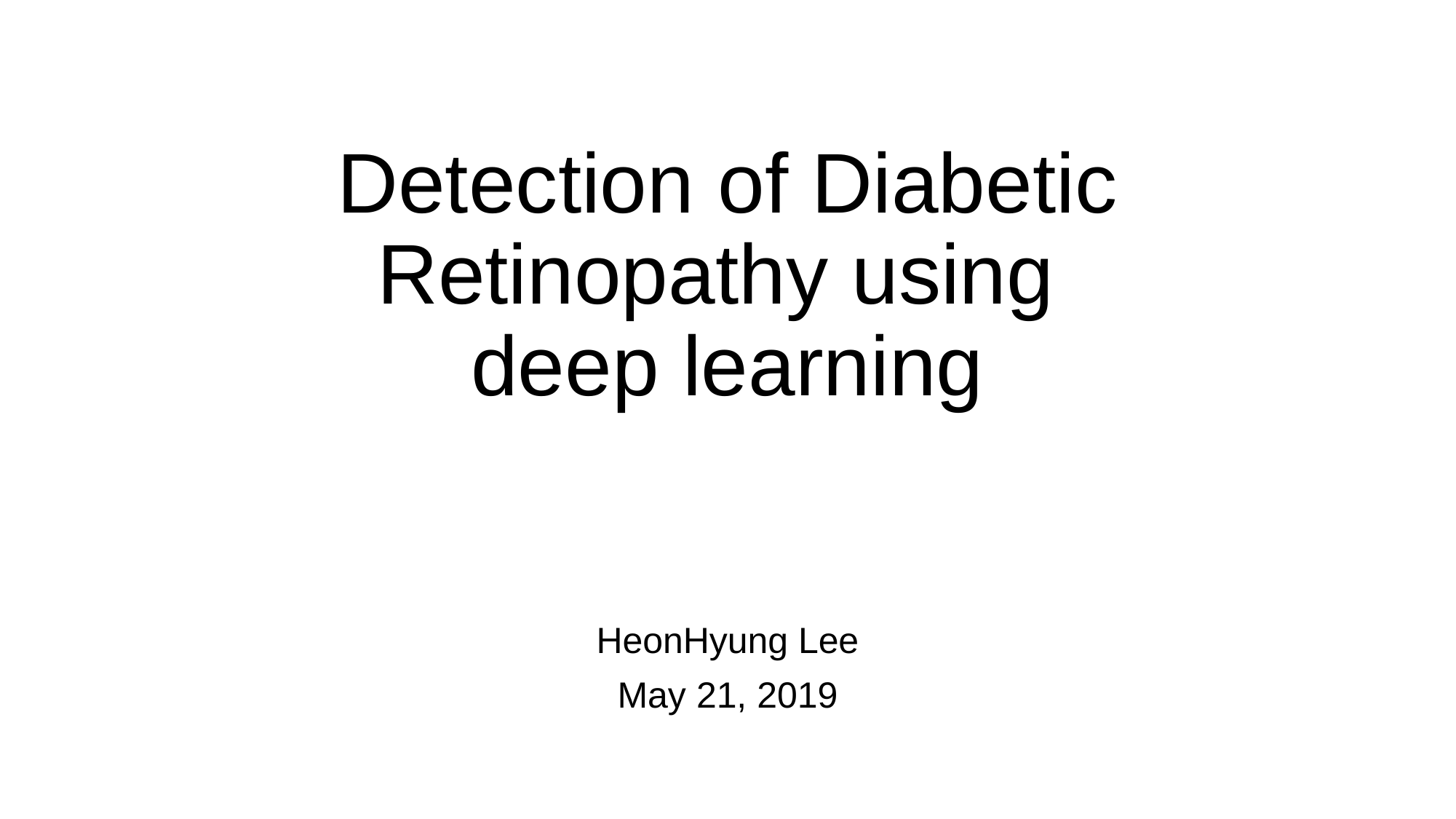

# Detection of Diabetic Retinopathy using deep learning

HeonHyung Lee
May 21, 2019